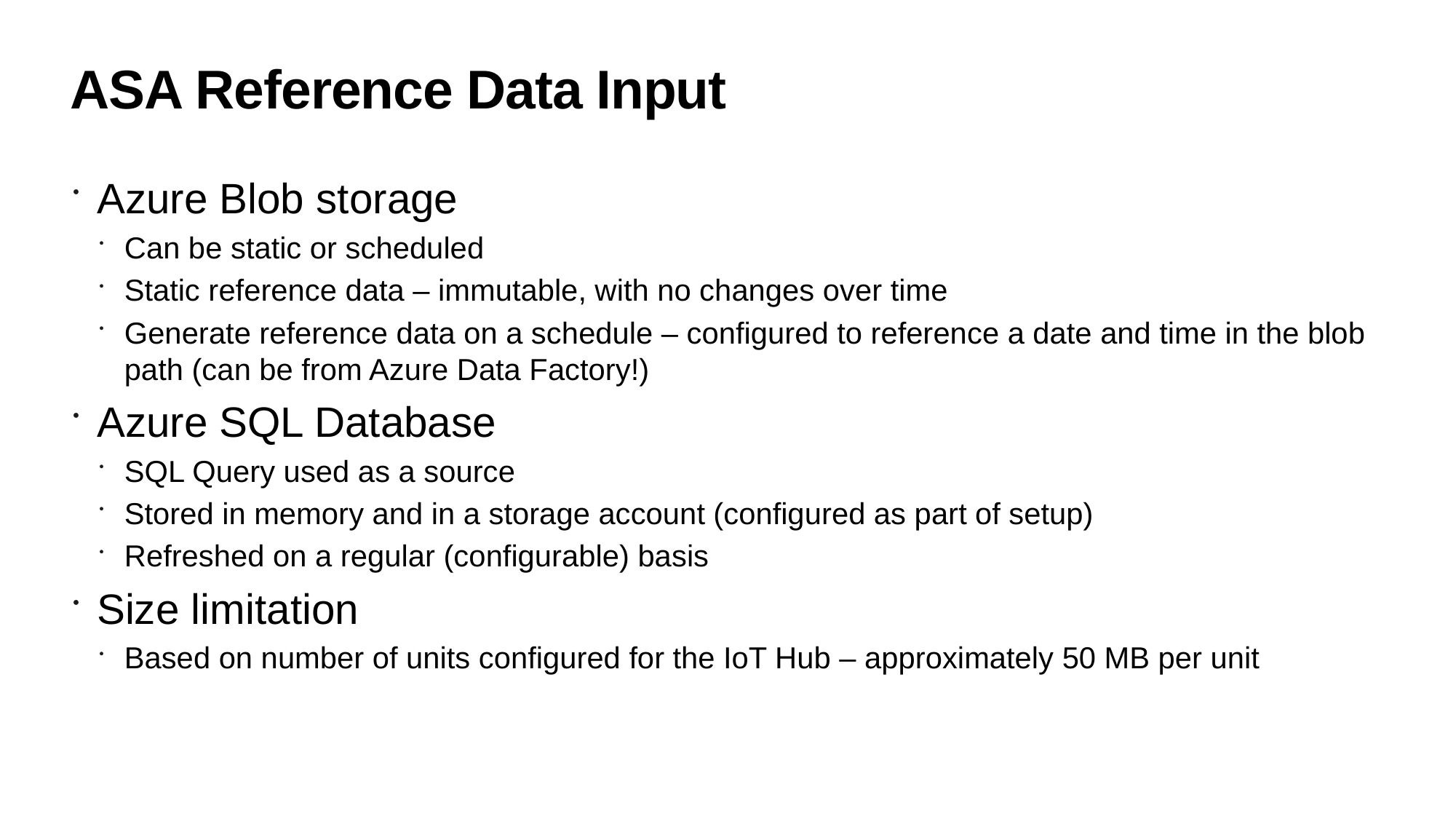

# ASA Reference Data Input
Azure Blob storage
Can be static or scheduled
Static reference data – immutable, with no changes over time
Generate reference data on a schedule – configured to reference a date and time in the blob path (can be from Azure Data Factory!)
Azure SQL Database
SQL Query used as a source
Stored in memory and in a storage account (configured as part of setup)
Refreshed on a regular (configurable) basis
Size limitation
Based on number of units configured for the IoT Hub – approximately 50 MB per unit